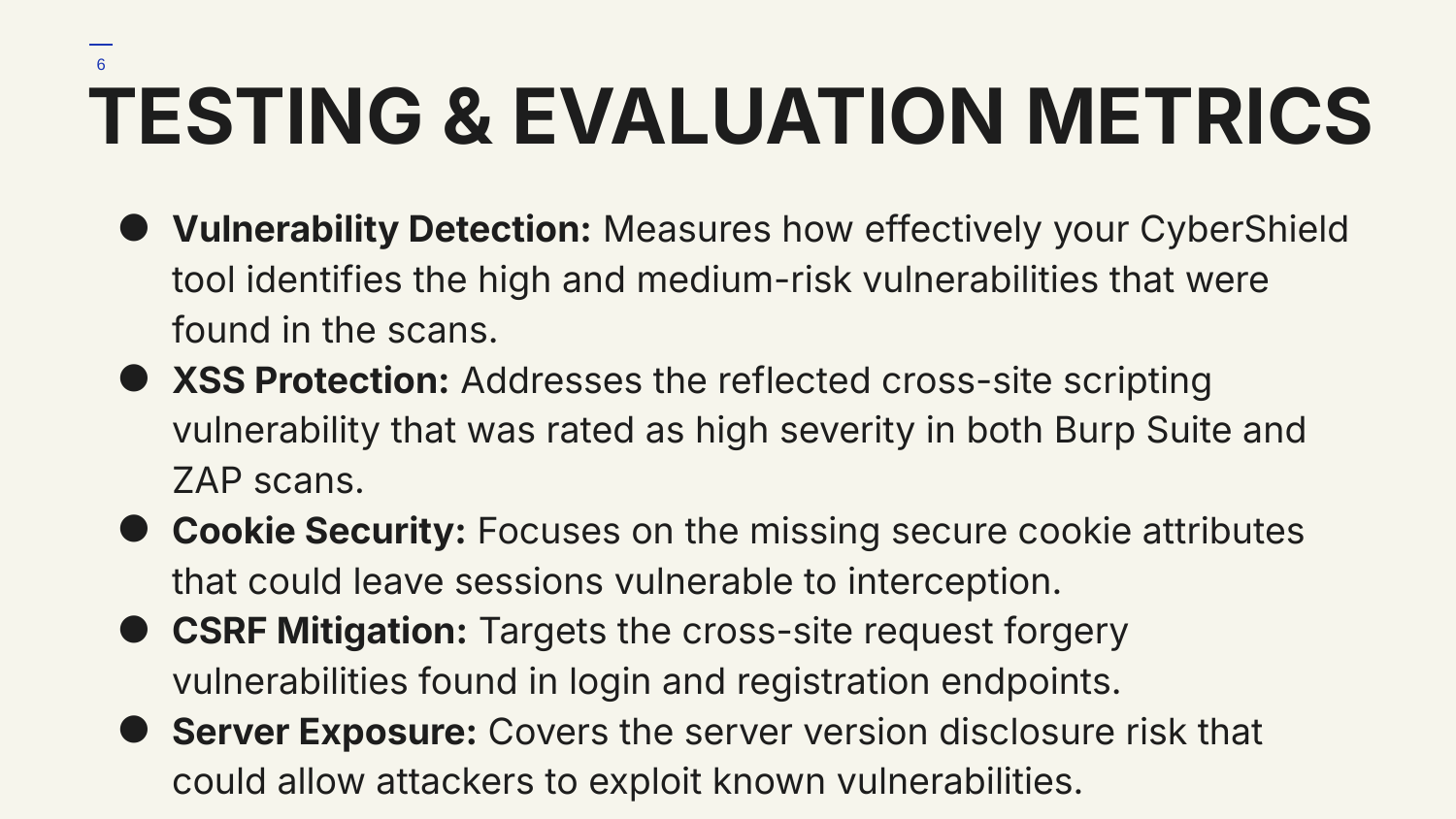

6
# TESTING & EVALUATION METRICS
Vulnerability Detection: Measures how effectively your CyberShield tool identifies the high and medium-risk vulnerabilities that were found in the scans.
XSS Protection: Addresses the reflected cross-site scripting vulnerability that was rated as high severity in both Burp Suite and ZAP scans.
Cookie Security: Focuses on the missing secure cookie attributes that could leave sessions vulnerable to interception.
CSRF Mitigation: Targets the cross-site request forgery vulnerabilities found in login and registration endpoints.
Server Exposure: Covers the server version disclosure risk that could allow attackers to exploit known vulnerabilities.